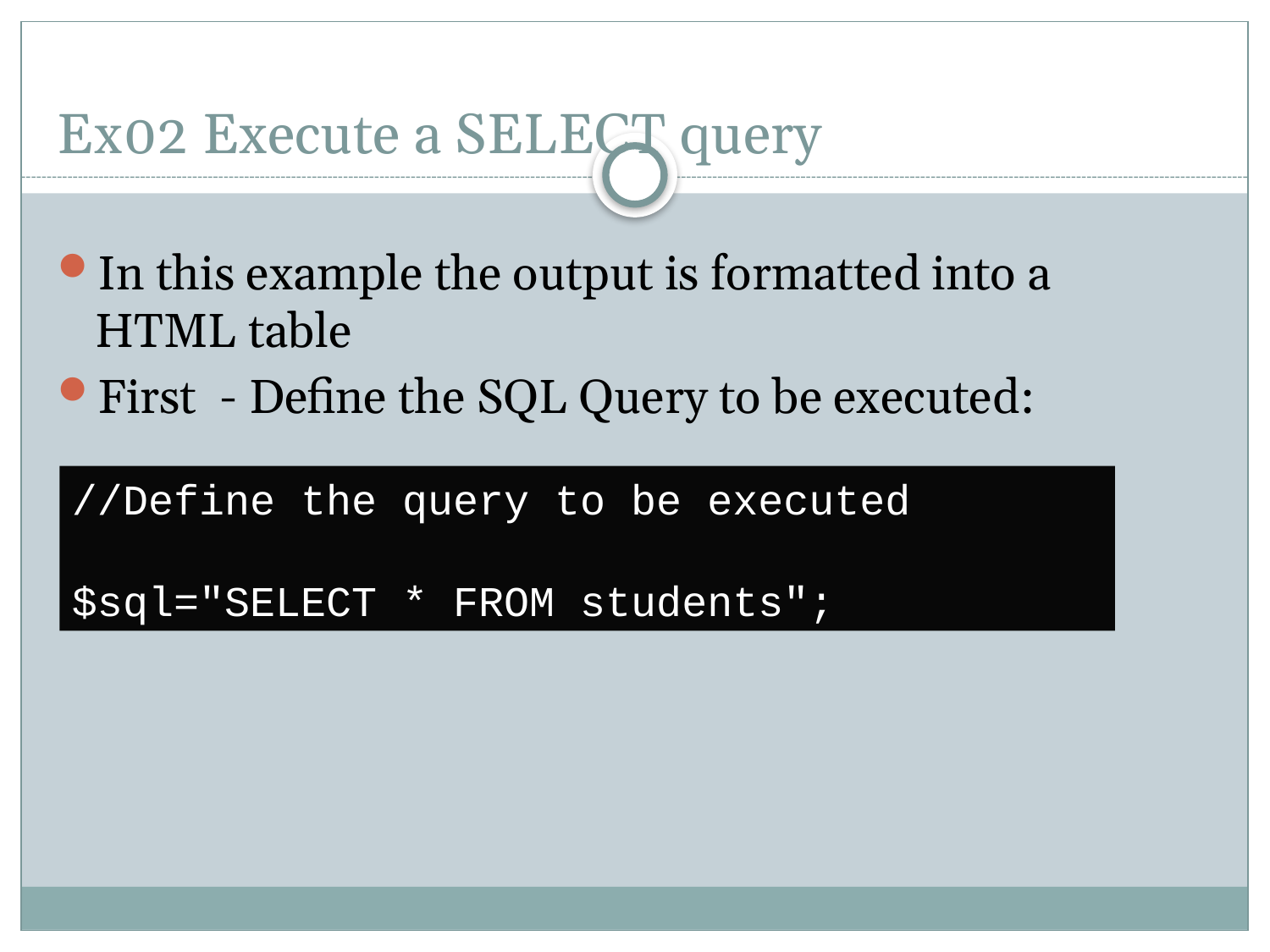

# Ex02 Execute a SELECT query
In this example the output is formatted into a HTML table
First  - Define the SQL Query to be executed:
//Define the query to be executed

$sql="SELECT * FROM students";